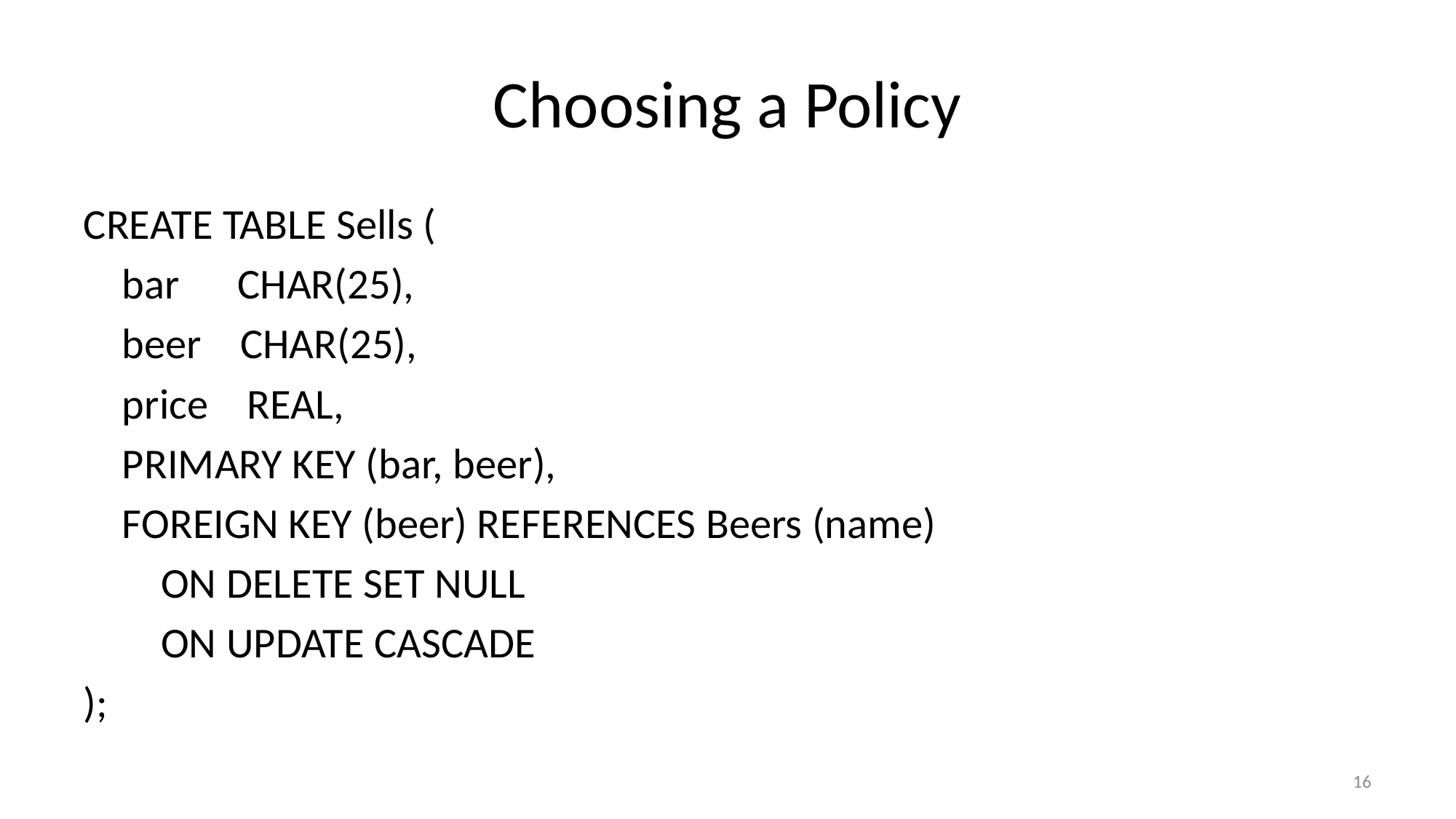

# Choosing a Policy
CREATE TABLE Sells (
    bar      CHAR(25),
    beer    CHAR(25),
    price    REAL,
    PRIMARY KEY (bar, beer),
    FOREIGN KEY (beer) REFERENCES Beers (name)
        ON DELETE SET NULL
        ON UPDATE CASCADE
);

16